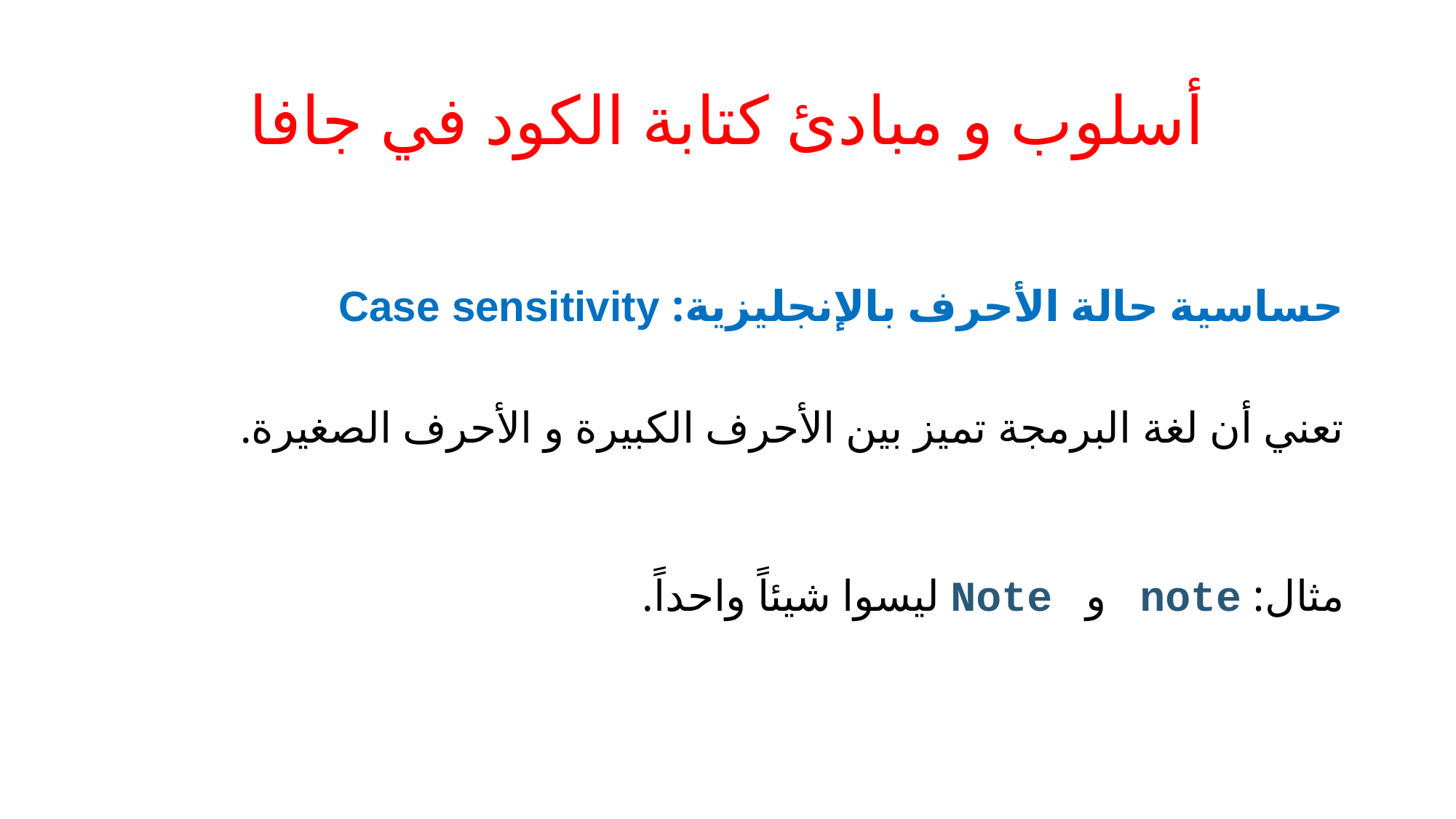

# أسلوب و مبادئ كتابة الكود في جافا

حساسية حالة الأحرف بالإنجليزية: Case sensitivity

تعني أن لغة البرمجة تميز بين الأحرف الكبيرة و الأحرف الصغيرة.

مثال: note   و   Note ليسوا شيئاً واحداً.